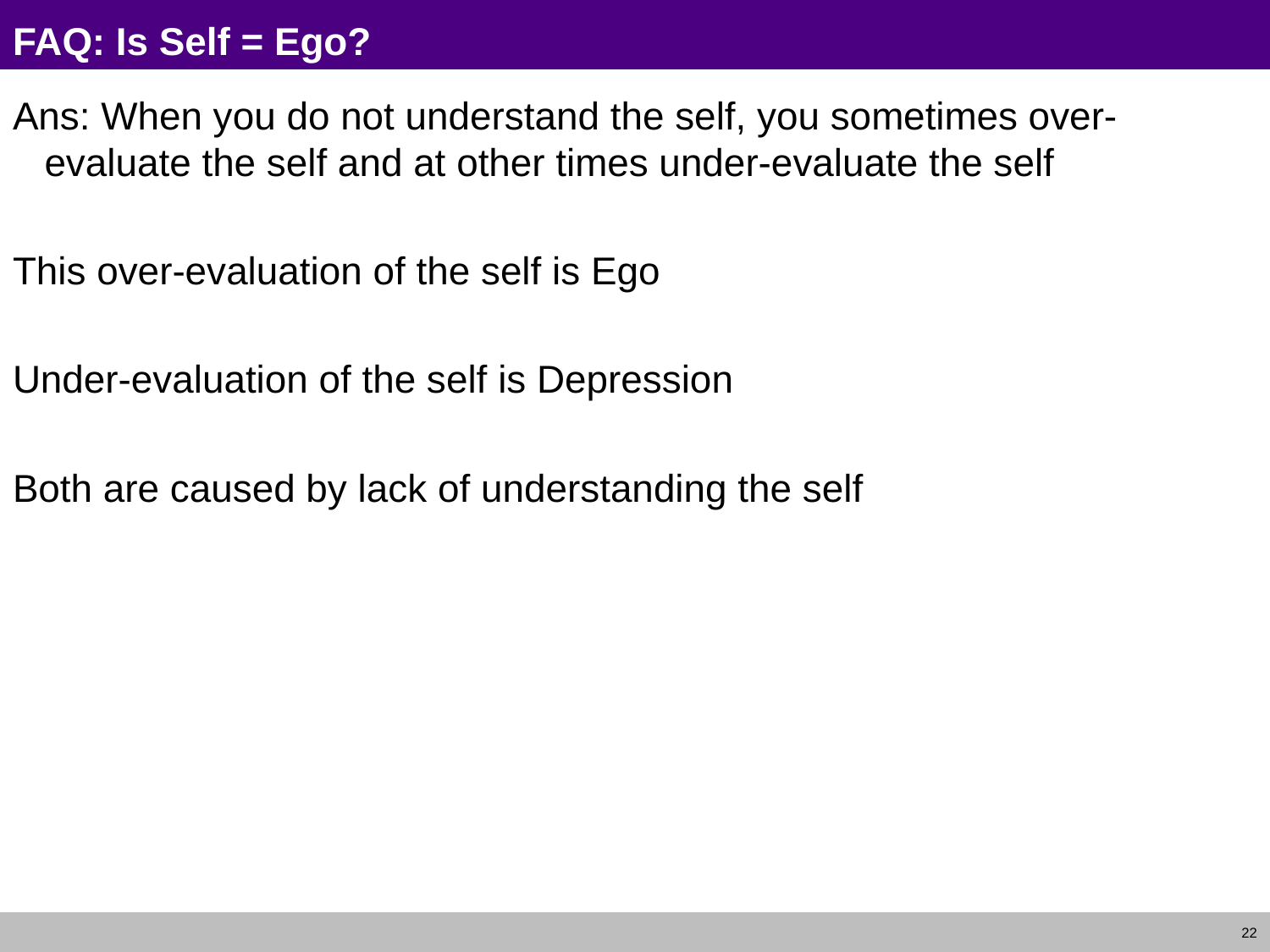

# FAQ: Is Self = Ego?
Ans: When you do not understand the self, you sometimes over-evaluate the self and at other times under-evaluate the self

This over-evaluation of the self is Ego

Under-evaluation of the self is Depression

Both are caused by lack of understanding the self